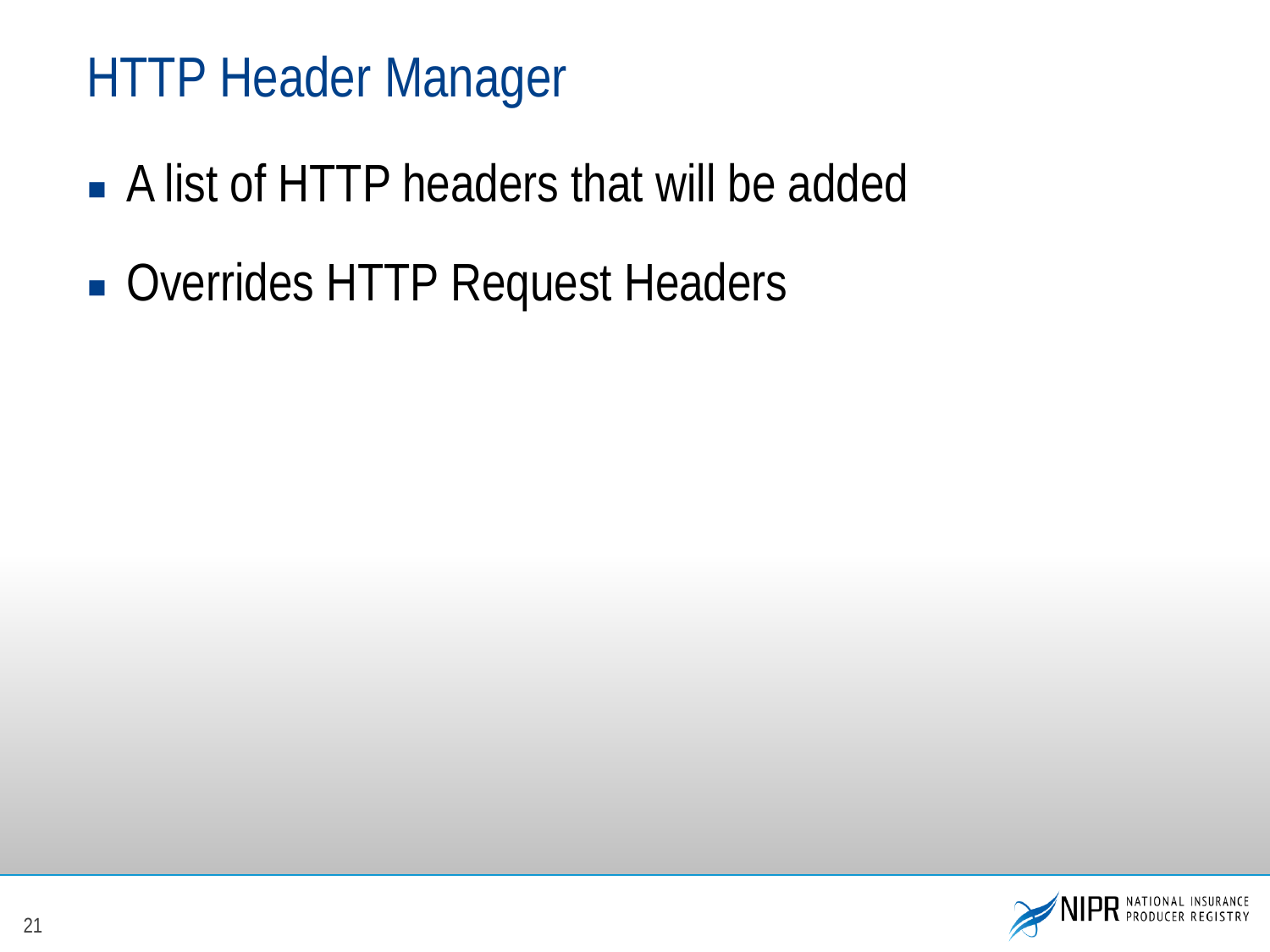

# HTTP Header Manager
A list of HTTP headers that will be added
Overrides HTTP Request Headers